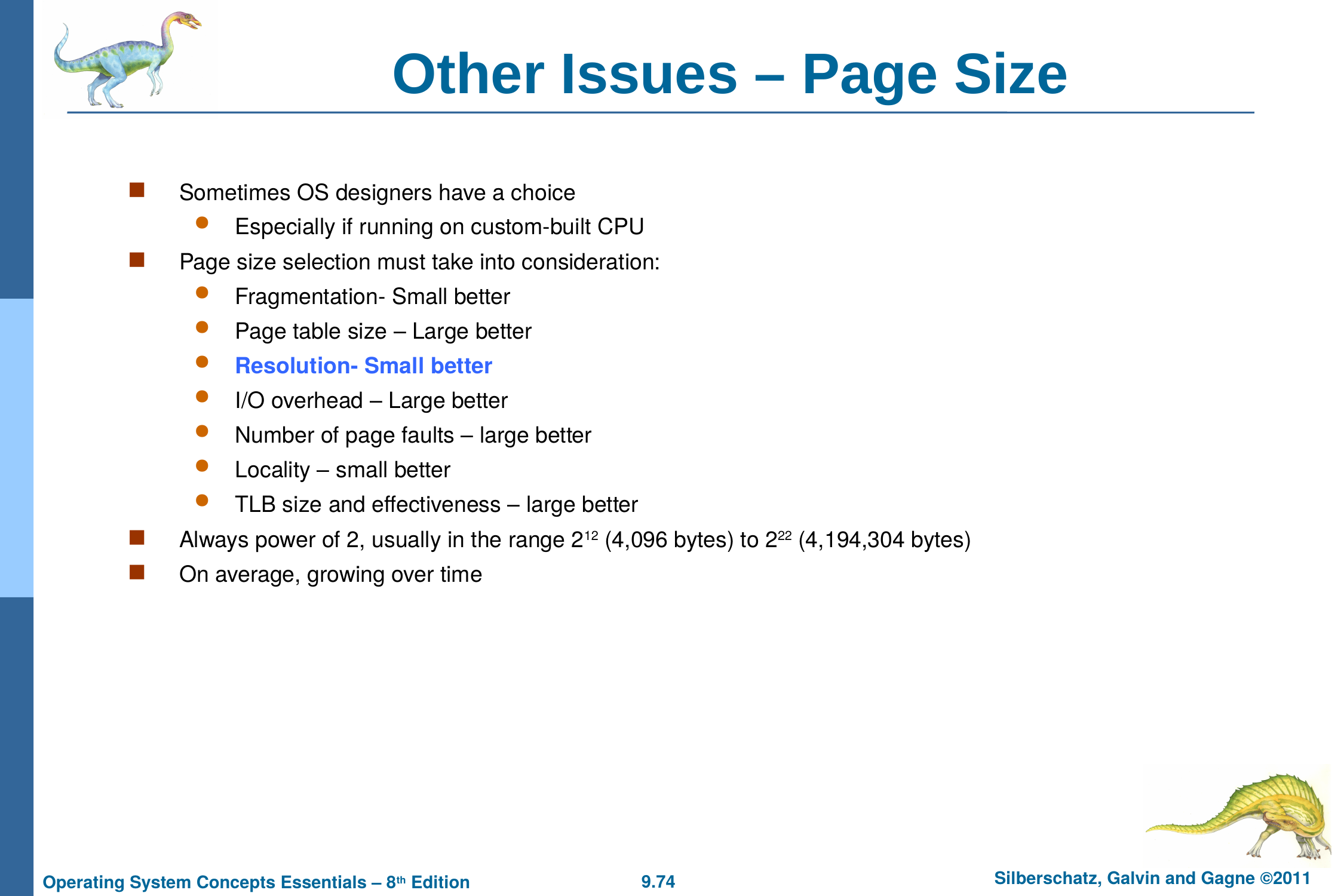

# Other Issues – Page Size
Sometimes OS designers have a choice
Especially if running on custom-built CPU
Page size selection must take into consideration:
Fragmentation- Small better
Page table size – Large better
Resolution- Small better
I/O overhead – Large better
Number of page faults – large better
Locality – small better
TLB size and effectiveness – large better
Always power of 2, usually in the range 212 (4,096 bytes) to 222 (4,194,304 bytes)
On average, growing over time